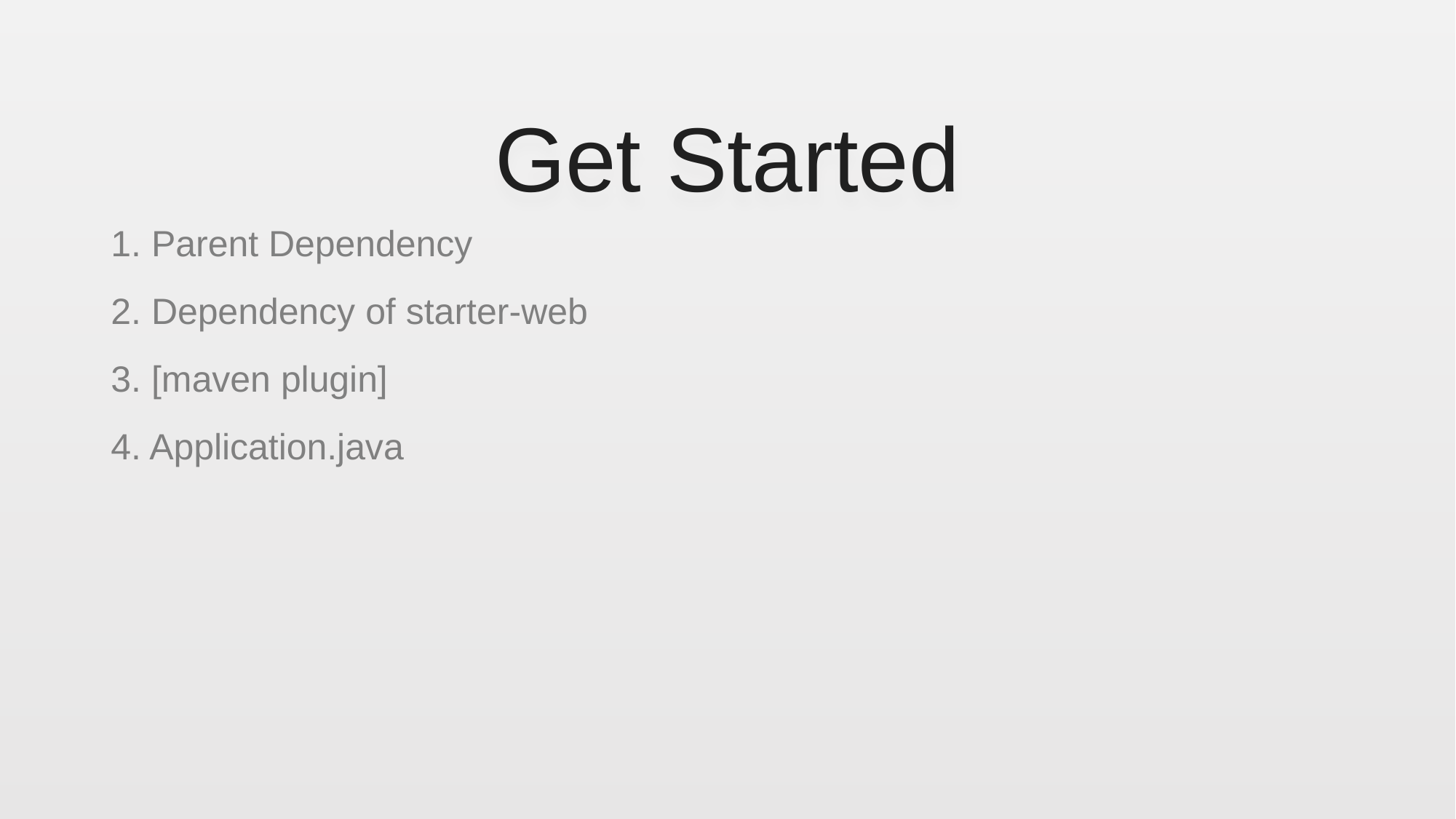

# Get Started
1. Parent Dependency
2. Dependency of starter-web
3. [maven plugin]
4. Application.java